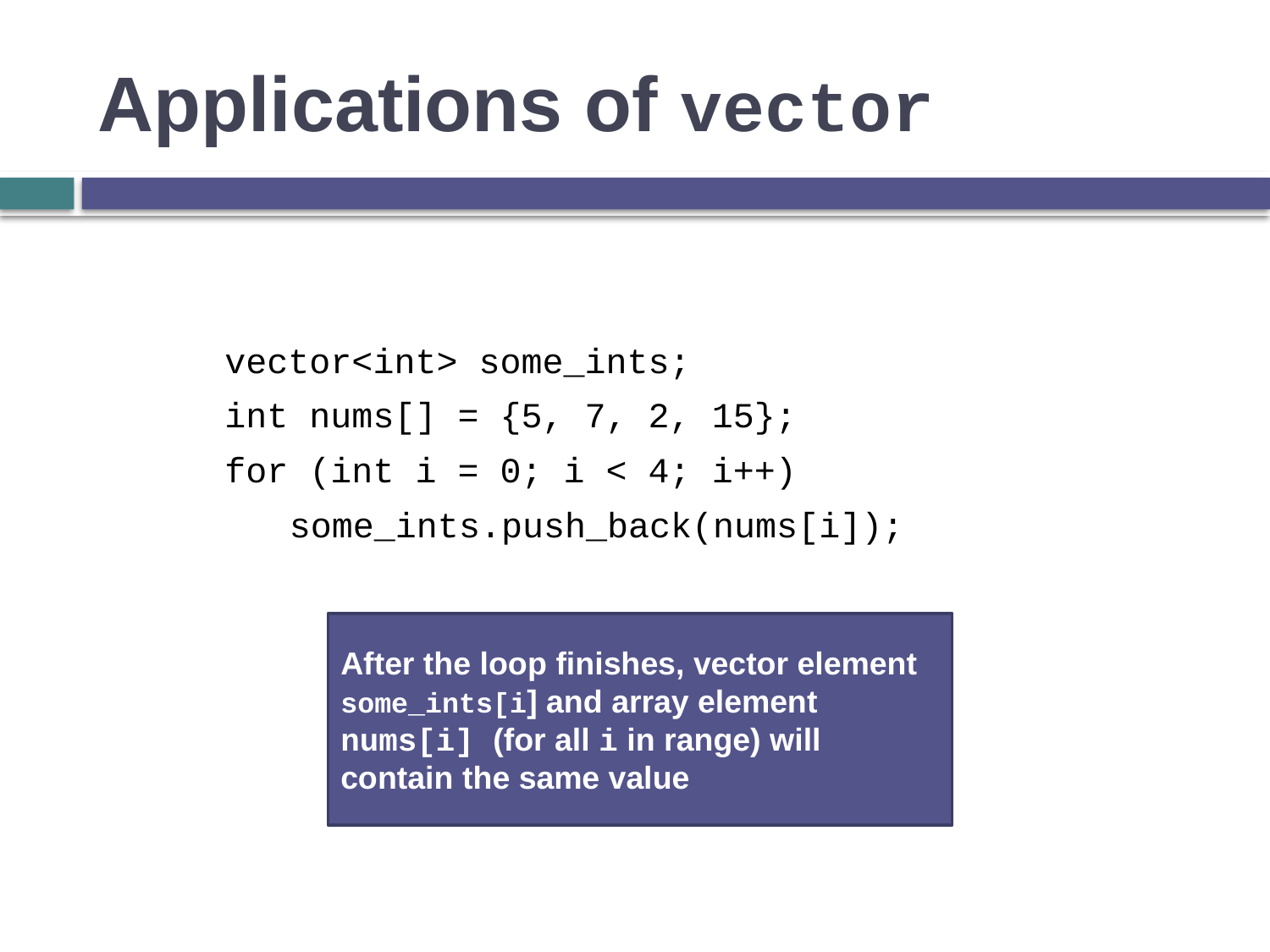

# Applications of vector

vector<int> some_ints;
int nums[] = {5, 7, 2, 15};
for (int i = 0; i < 4; i++)
some_ints.push_back(nums[i]);
After the loop finishes, vector element some_ints[i] and array element nums[i] (for all i in range) will contain the same value